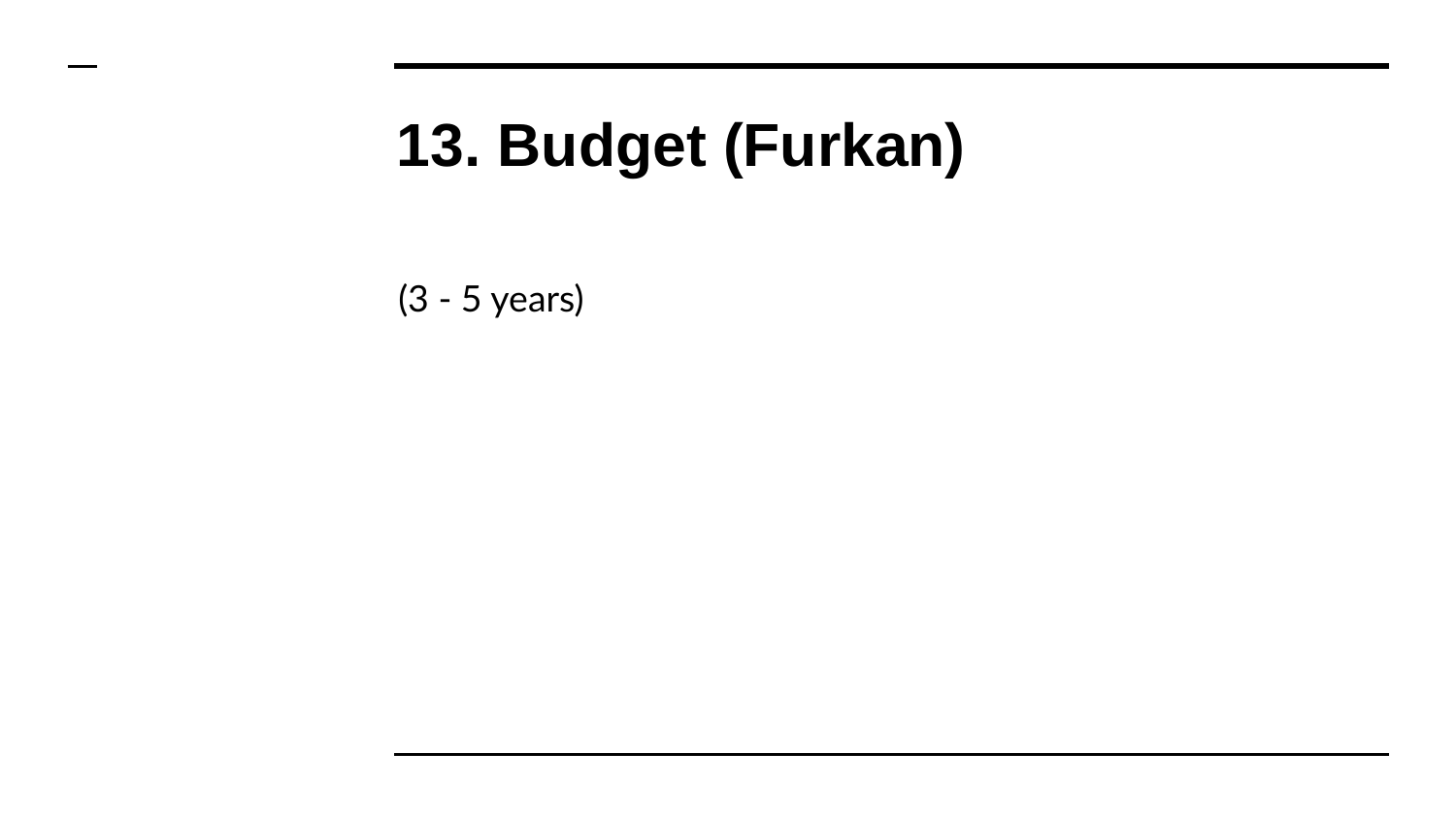

# 13. Budget (Furkan)
(3 - 5 years)